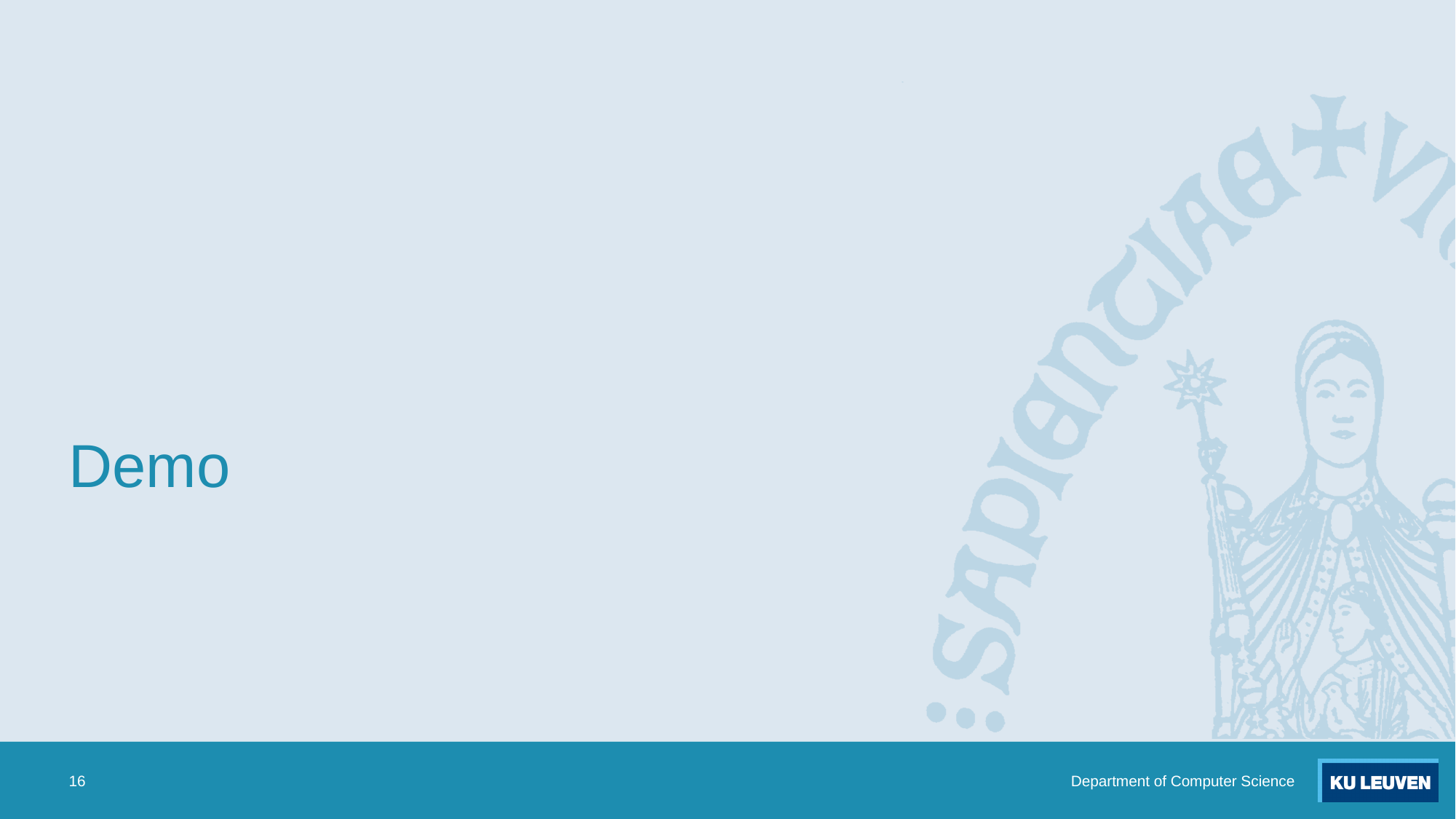

# Demo

16
Department of Computer Science